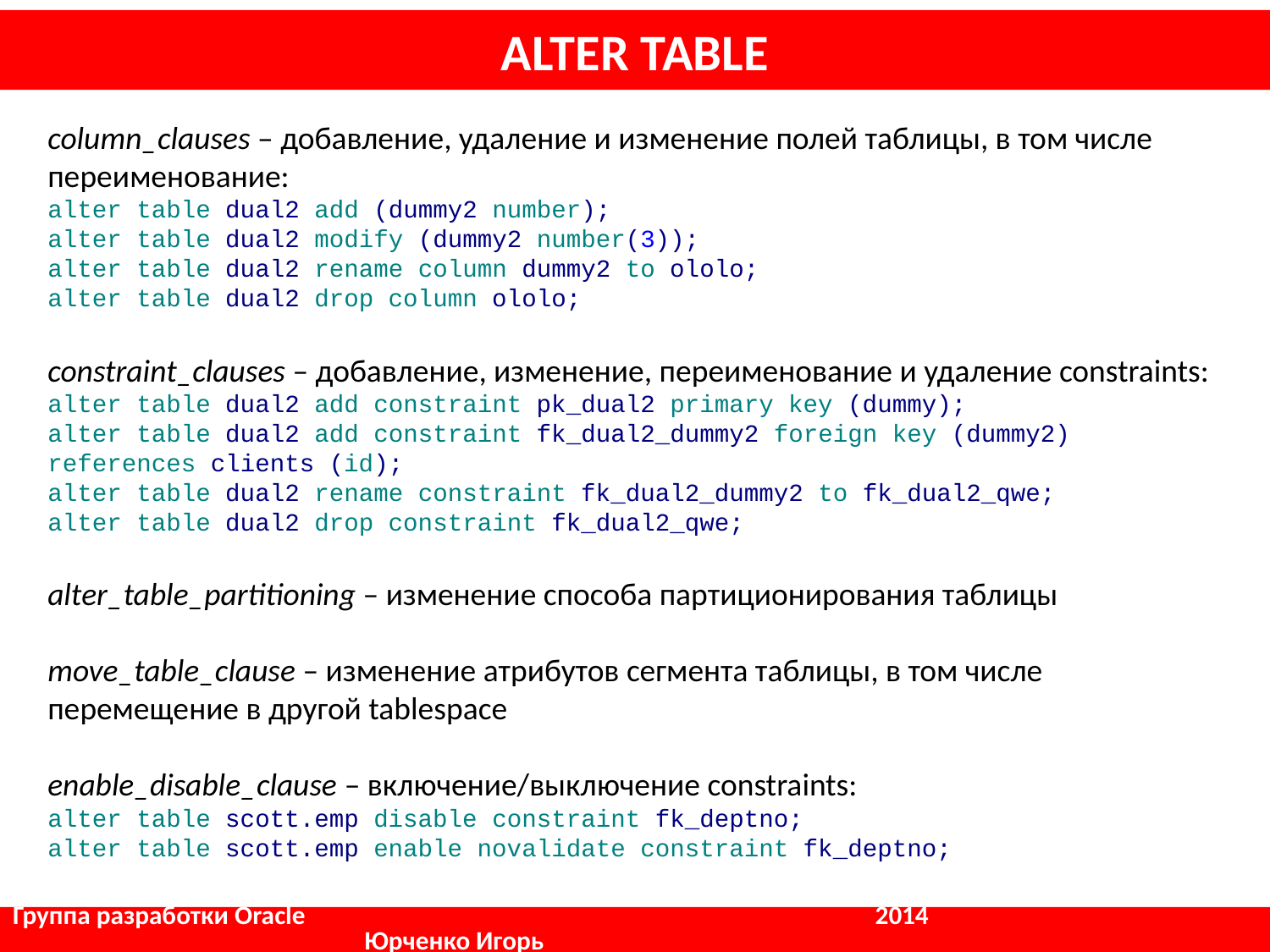

# ALTER TABLE
column_clauses – добавление, удаление и изменение полей таблицы, в том числе переименование:
alter table dual2 add (dummy2 number);
alter table dual2 modify (dummy2 number(3));
alter table dual2 rename column dummy2 to ololo;
alter table dual2 drop column ololo;

constraint_clauses – добавление, изменение, переименование и удаление constraints:
alter table dual2 add constraint pk_dual2 primary key (dummy);
alter table dual2 add constraint fk_dual2_dummy2 foreign key (dummy2) references clients (id);
alter table dual2 rename constraint fk_dual2_dummy2 to fk_dual2_qwe;
alter table dual2 drop constraint fk_dual2_qwe;

alter_table_partitioning – изменение способа партиционирования таблицы

move_table_clause – изменение атрибутов сегмента таблицы, в том числе перемещение в другой tablespace

enable_disable_clause – включение/выключение constraints:
alter table scott.emp disable constraint fk_deptno;
alter table scott.emp enable novalidate constraint fk_deptno;
Группа разработки Oracle				                 2014		 	                                      Юрченко Игорь